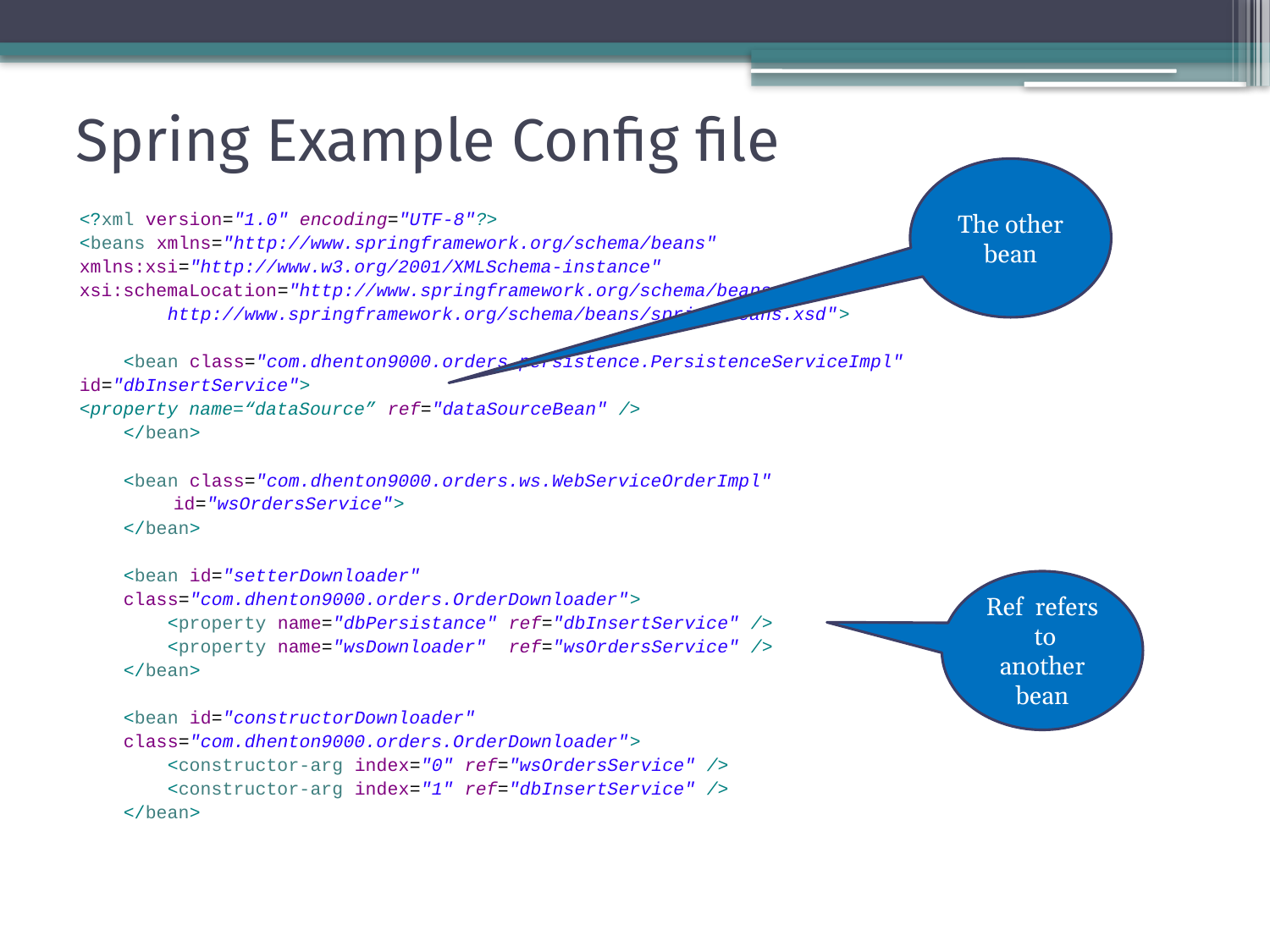

# Spring Example Config file
The other bean
<?xml version="1.0" encoding="UTF-8"?>
<beans xmlns="http://www.springframework.org/schema/beans"
xmlns:xsi="http://www.w3.org/2001/XMLSchema-instance"
xsi:schemaLocation="http://www.springframework.org/schema/beans
        http://www.springframework.org/schema/beans/spring-beans.xsd">

    <bean class="com.dhenton9000.orders.persistence.PersistenceServiceImpl"
	id="dbInsertService">
	<property name=“dataSource” ref="dataSourceBean" />
    </bean>

    <bean class="com.dhenton9000.orders.ws.WebServiceOrderImpl"
        	id="wsOrdersService">
    </bean>

    <bean id="setterDownloader"
    class="com.dhenton9000.orders.OrderDownloader">
        <property name="dbPersistance" ref="dbInsertService" />
        <property name="wsDownloader"  ref="wsOrdersService" />
    </bean>

    <bean id="constructorDownloader"
    class="com.dhenton9000.orders.OrderDownloader">
        <constructor-arg index="0" ref="wsOrdersService" />
        <constructor-arg index="1" ref="dbInsertService" />
    </bean>

Ref  refers  to another bean